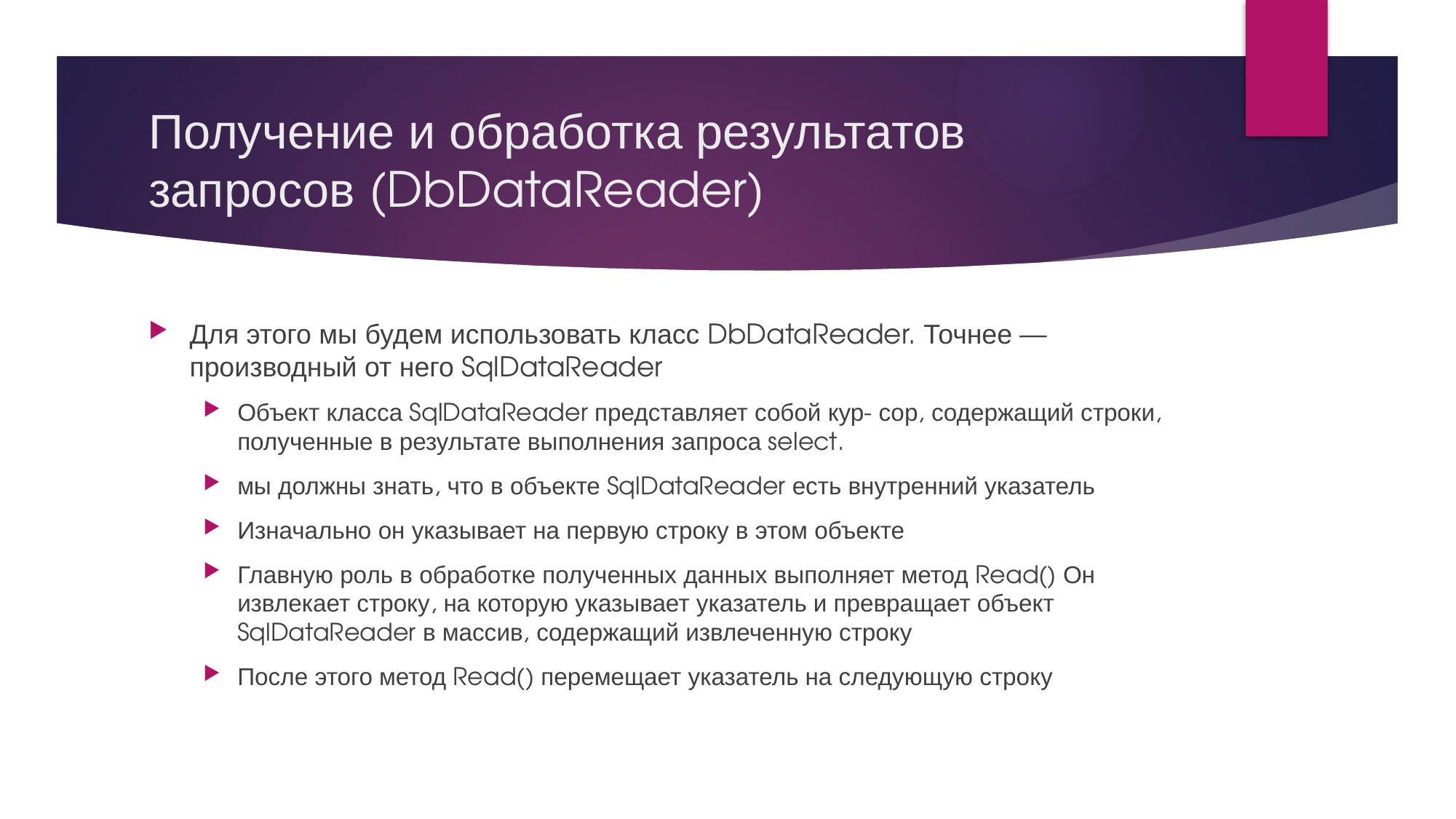

# Получение и обработка результатов запросов (DbDataReader)
Для этого мы будем использовать класс DbDataReader. Точнее — производный от него SqlDataReader
Объект класса SqlDataReader представляет собой кур- сор, содержащий строки, полученные в результате выполнения запроса select.
мы должны знать, что в объекте SqlDataReader есть внутренний указатель
Изначально он указывает на первую строку в этом объекте
Главную роль в обработке полученных данных выполняет метод Read() Он извлекает строку, на которую указывает указатель и превращает объект SqlDataReader в массив, содержащий извлеченную строку
После этого метод Read() перемещает указатель на следующую строку